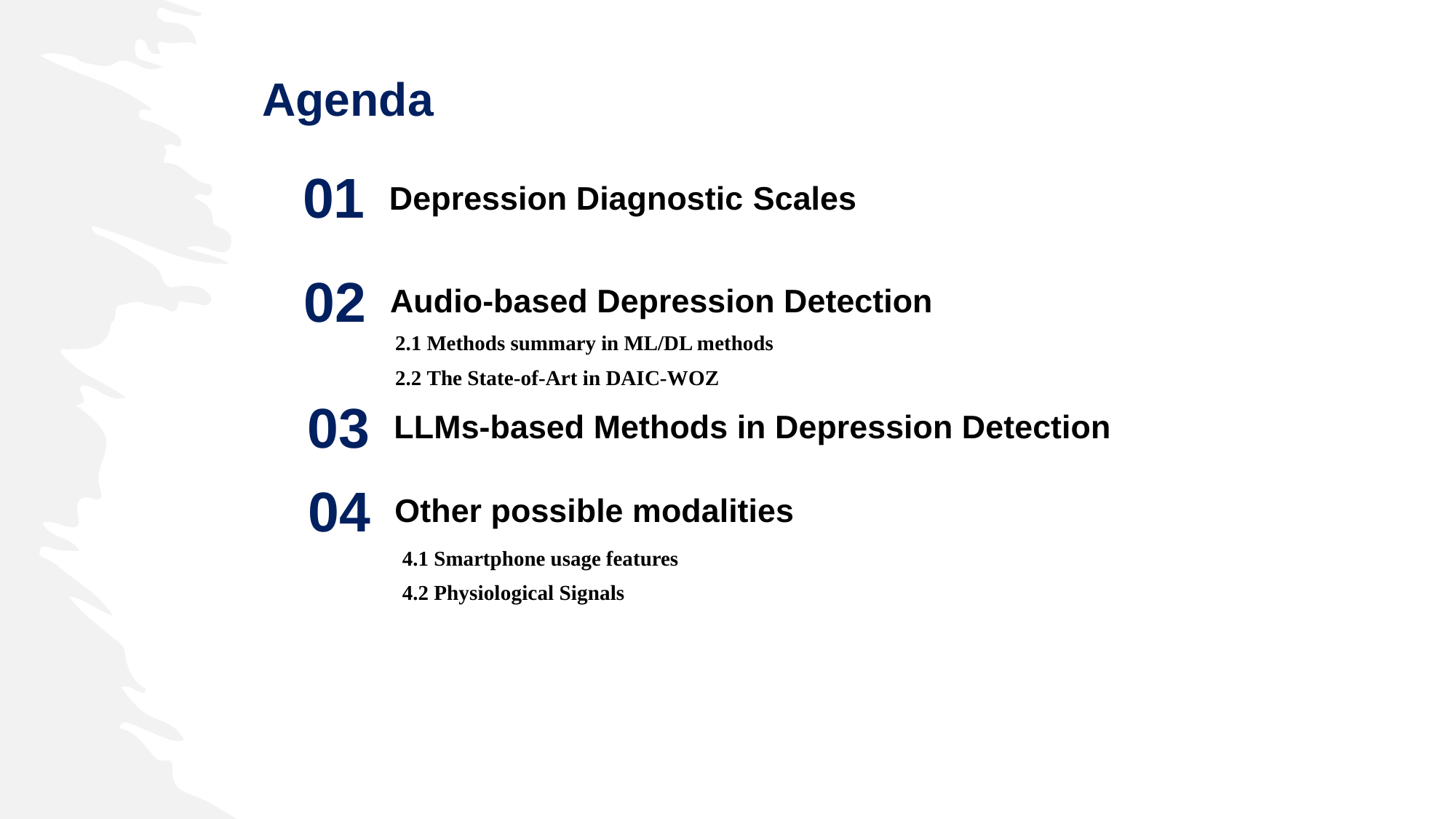

Agenda
01
Depression Diagnostic Scales
02
Audio-based Depression Detection
2.1 Methods summary in ML/DL methods
2.2 The State-of-Art in DAIC-WOZ
03
LLMs-based Methods in Depression Detection
04
Other possible modalities
4.1 Smartphone usage features
4.2 Physiological Signals